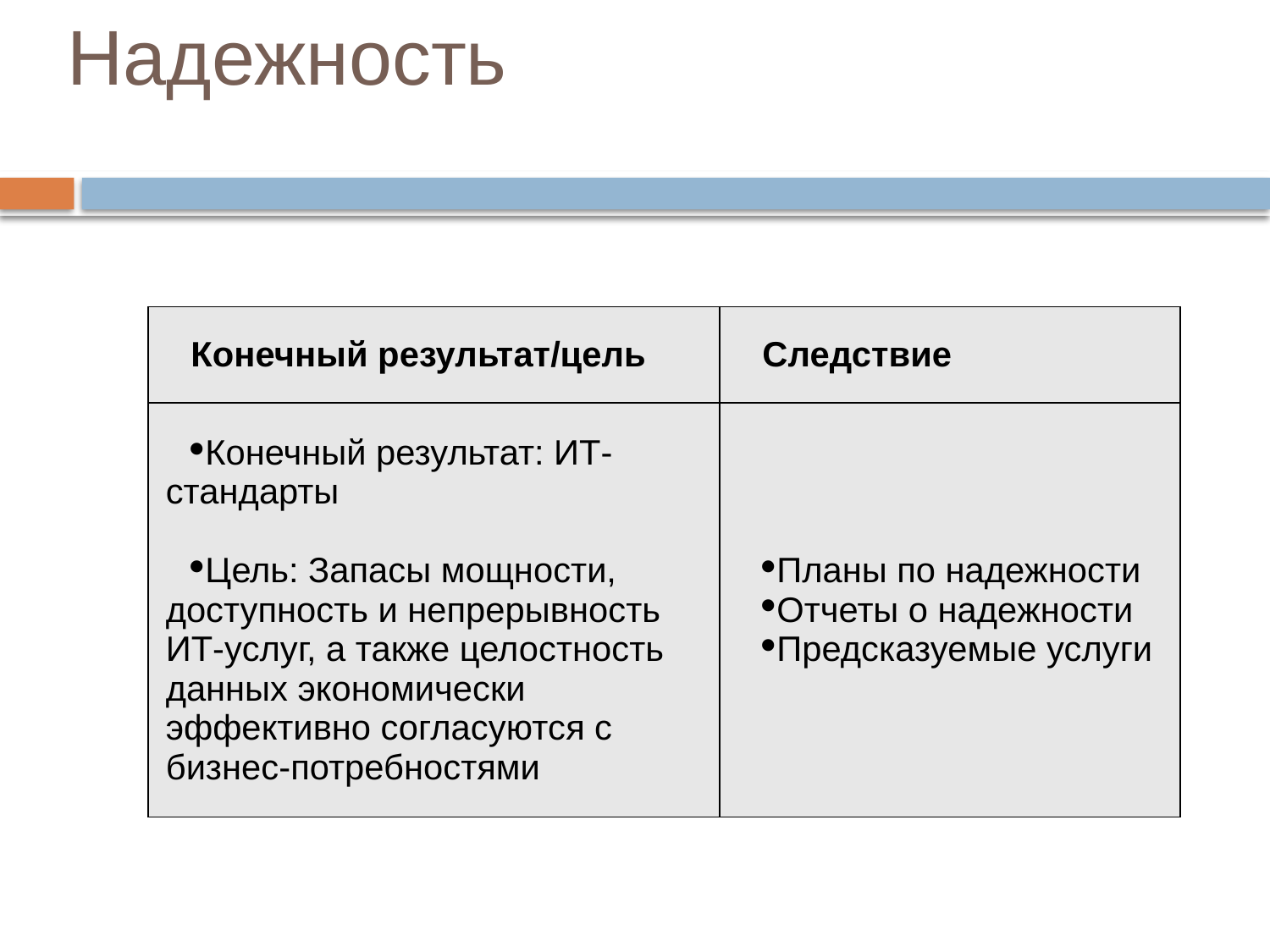

# Надежность
| Конечный результат/цель | Следствие |
| --- | --- |
| Конечный результат: ИТ-стандарты Цель: Запасы мощности, доступность и непрерывность ИТ-услуг, а также целостность данных экономически эффективно согласуются с бизнес-потребностями | Планы по надежности Отчеты о надежности Предсказуемые услуги |